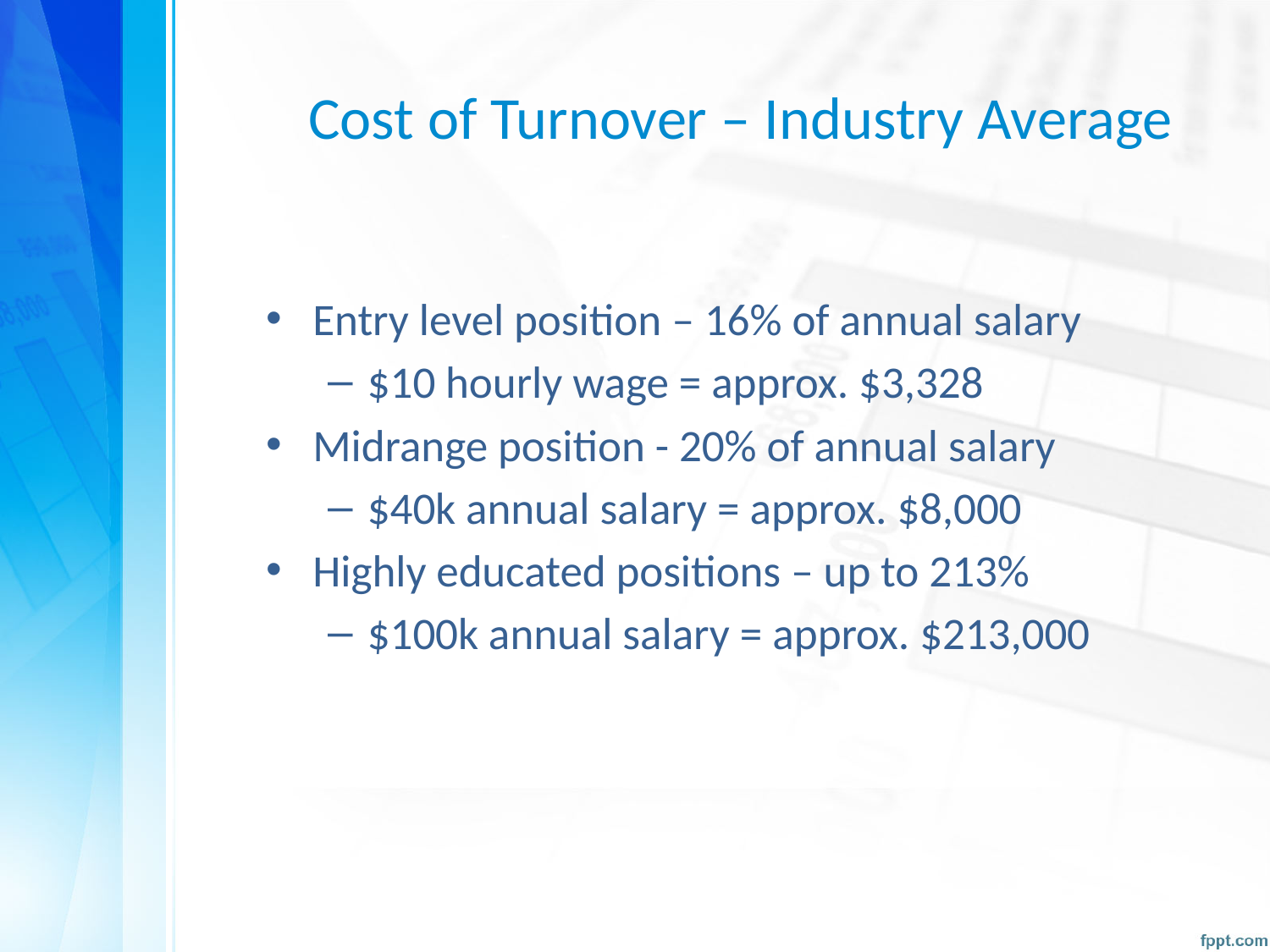

# Cost of Turnover – Industry Average

Entry level position – 16% of annual salary
$10 hourly wage = approx. $3,328
Midrange position - 20% of annual salary
$40k annual salary = approx. $8,000
Highly educated positions – up to 213%
$100k annual salary = approx. $213,000